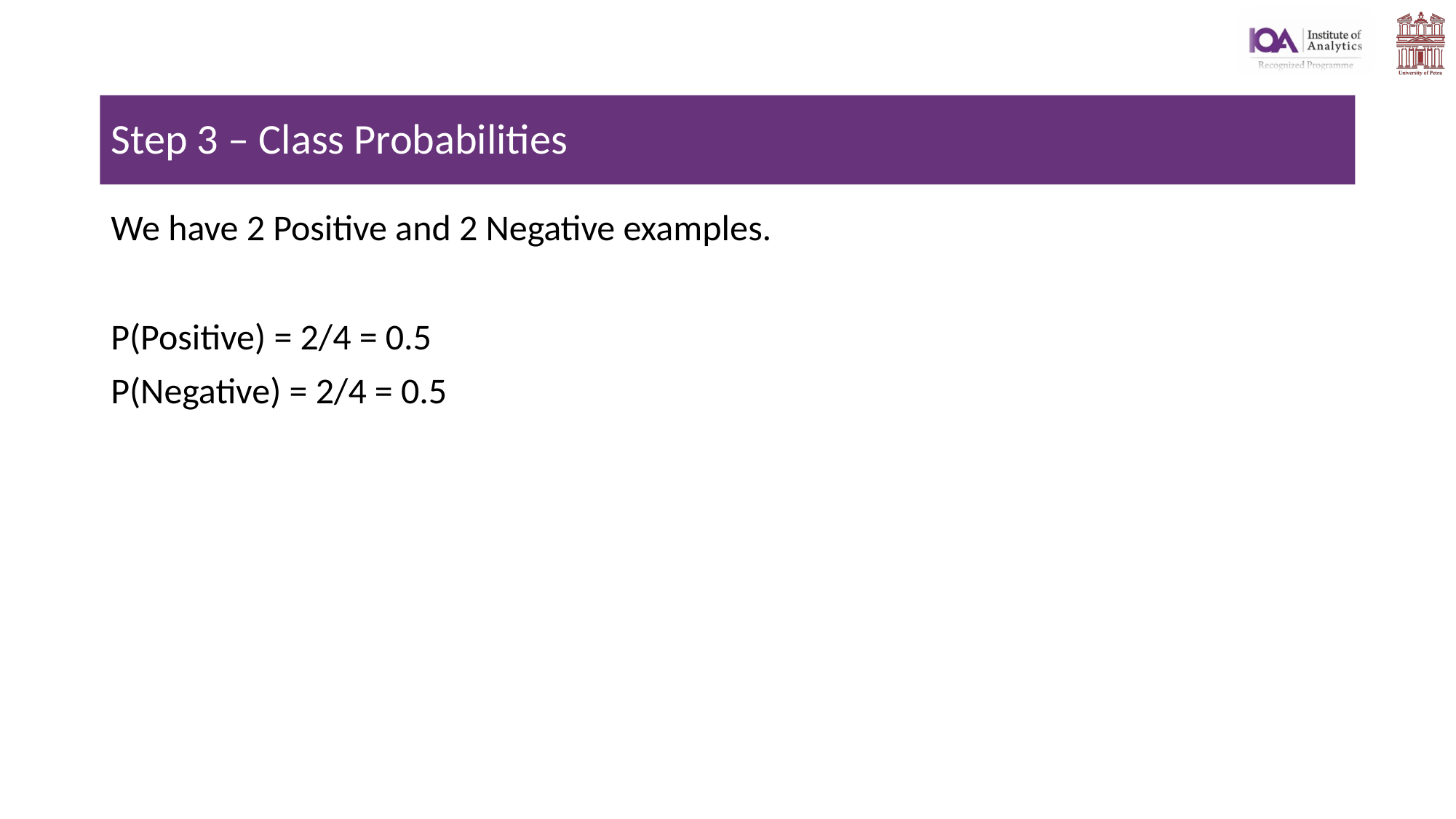

# Step 3 – Class Probabilities
We have 2 Positive and 2 Negative examples.

P(Positive) = 2/4 = 0.5
P(Negative) = 2/4 = 0.5